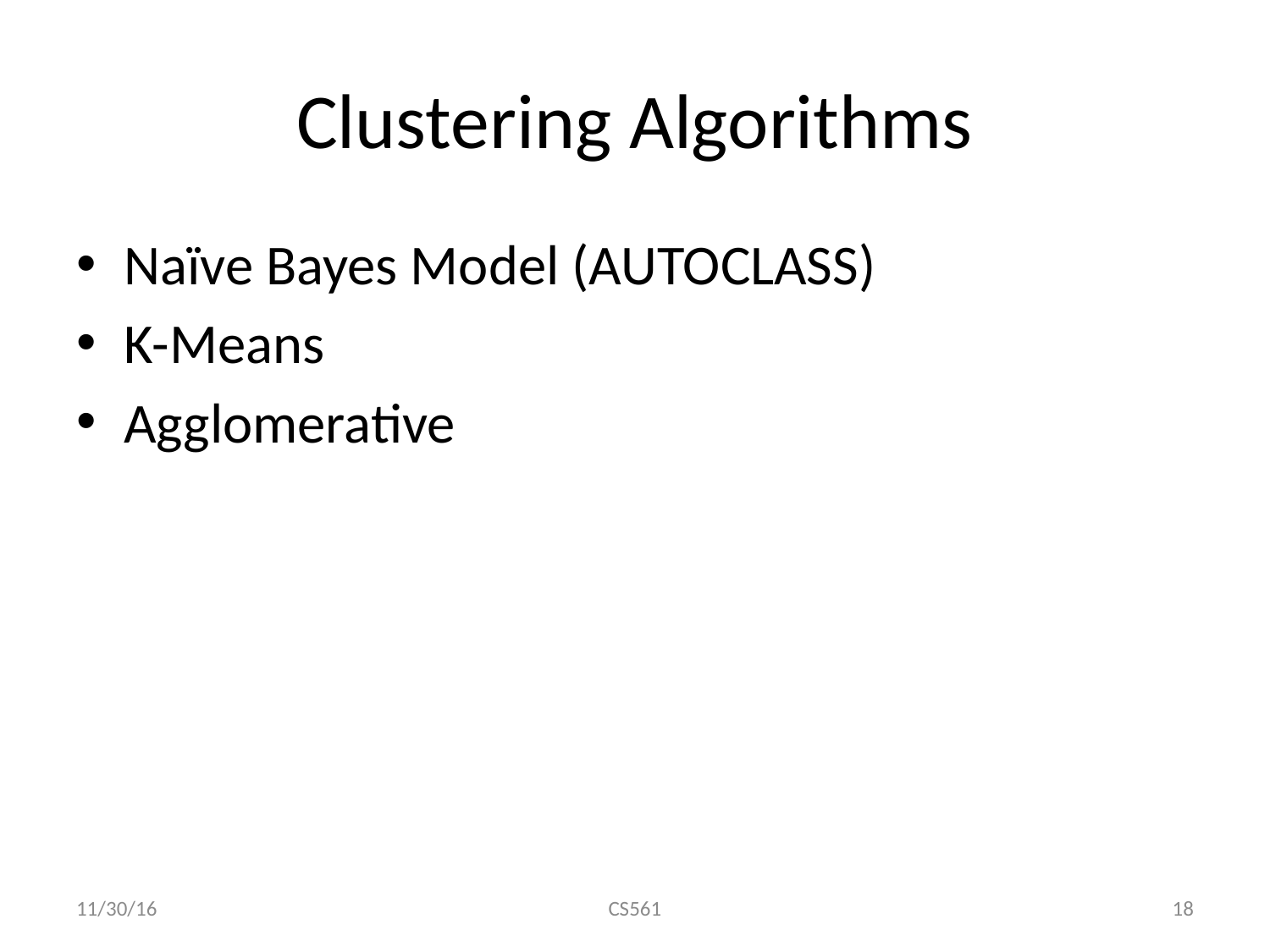

# Clustering Algorithms
Naïve Bayes Model (AUTOCLASS)
K-Means
Agglomerative
11/30/16
CS561
18